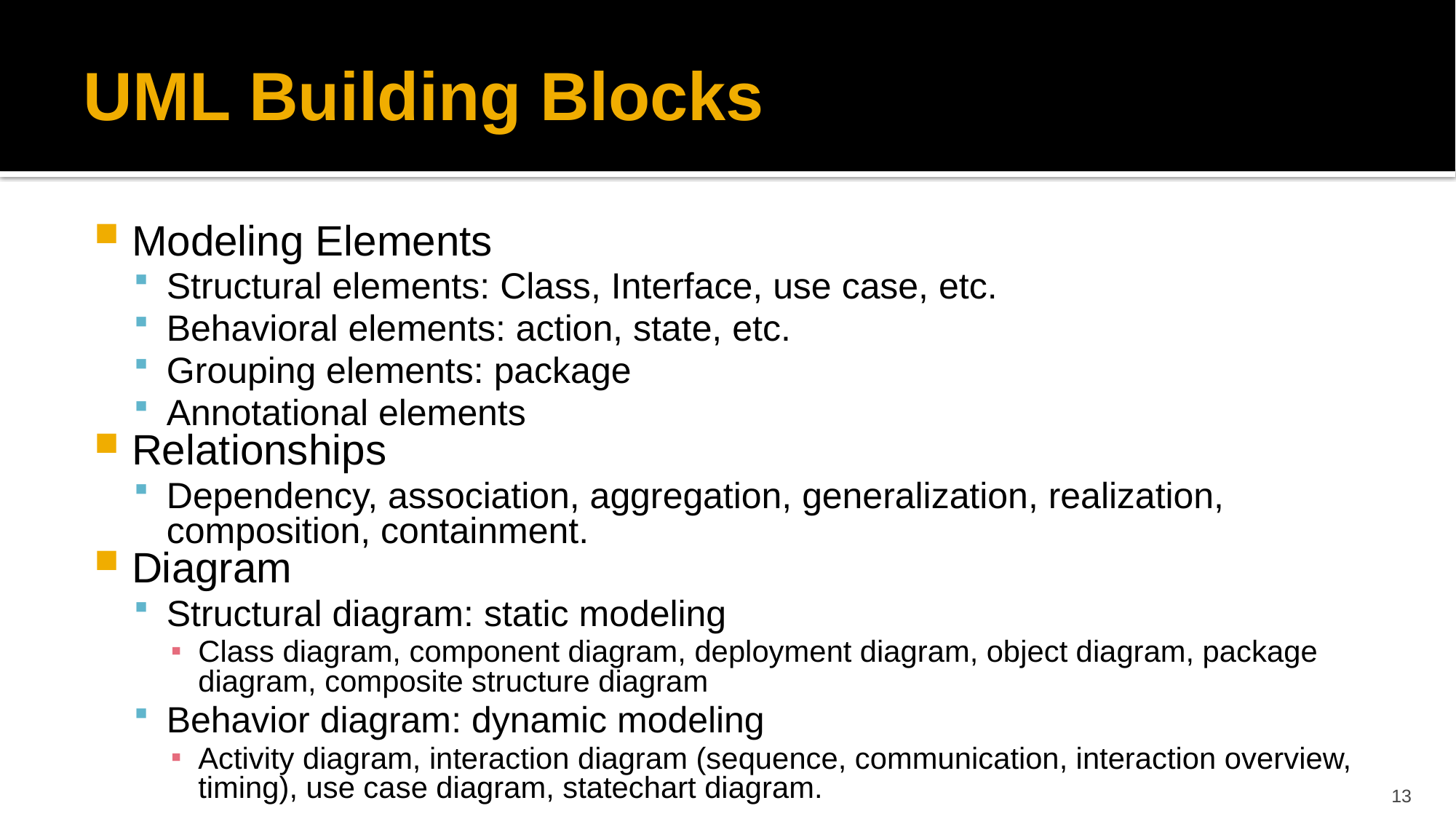

# UML Building Blocks
Modeling Elements
Structural elements: Class, Interface, use case, etc.
Behavioral elements: action, state, etc.
Grouping elements: package
Annotational elements
Relationships
Dependency, association, aggregation, generalization, realization, composition, containment.
Diagram
Structural diagram: static modeling
Class diagram, component diagram, deployment diagram, object diagram, package diagram, composite structure diagram
Behavior diagram: dynamic modeling
Activity diagram, interaction diagram (sequence, communication, interaction overview, timing), use case diagram, statechart diagram.
13